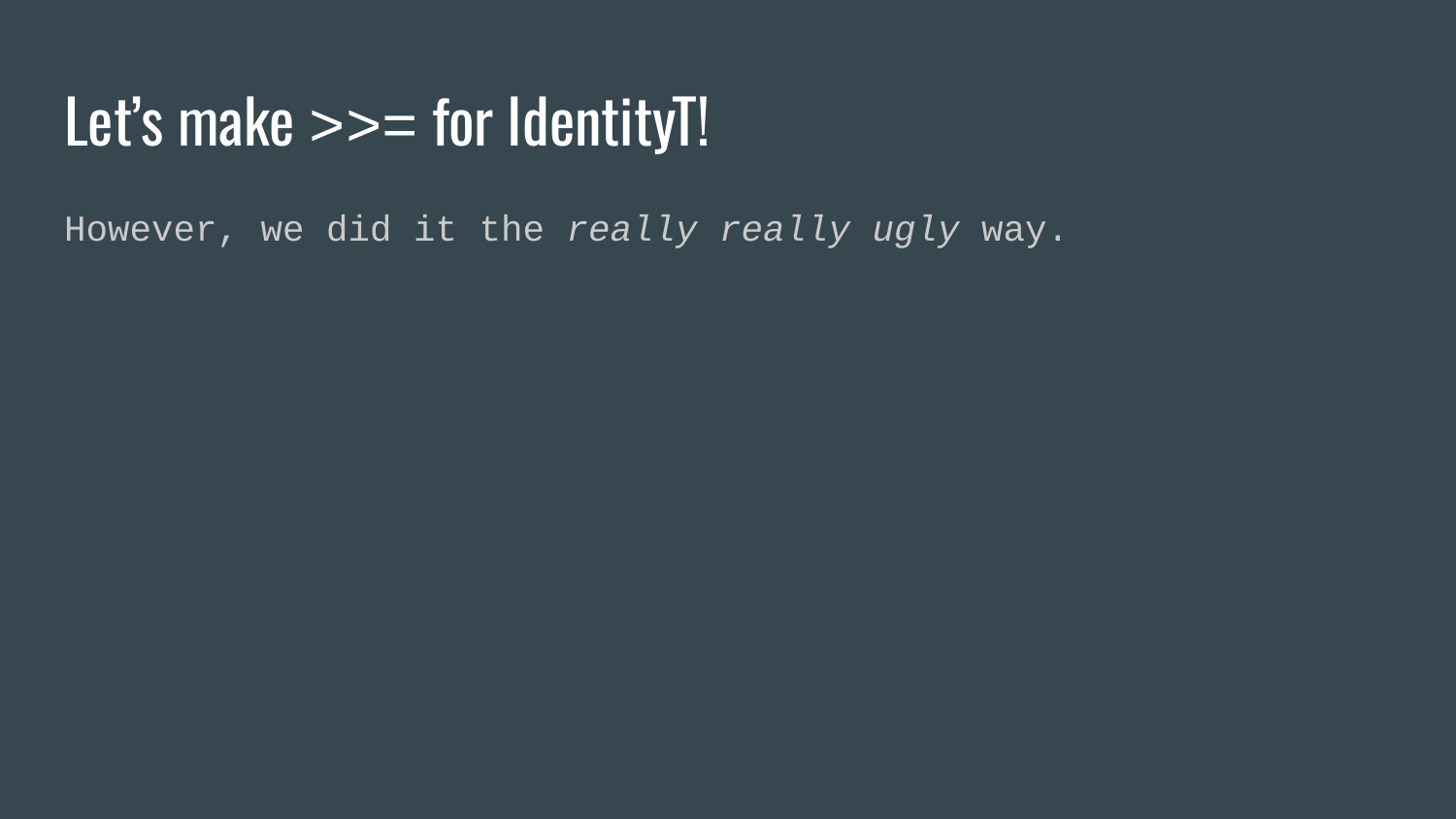

# Let’s make >>= for IdentityT!
However, we did it the really really ugly way.